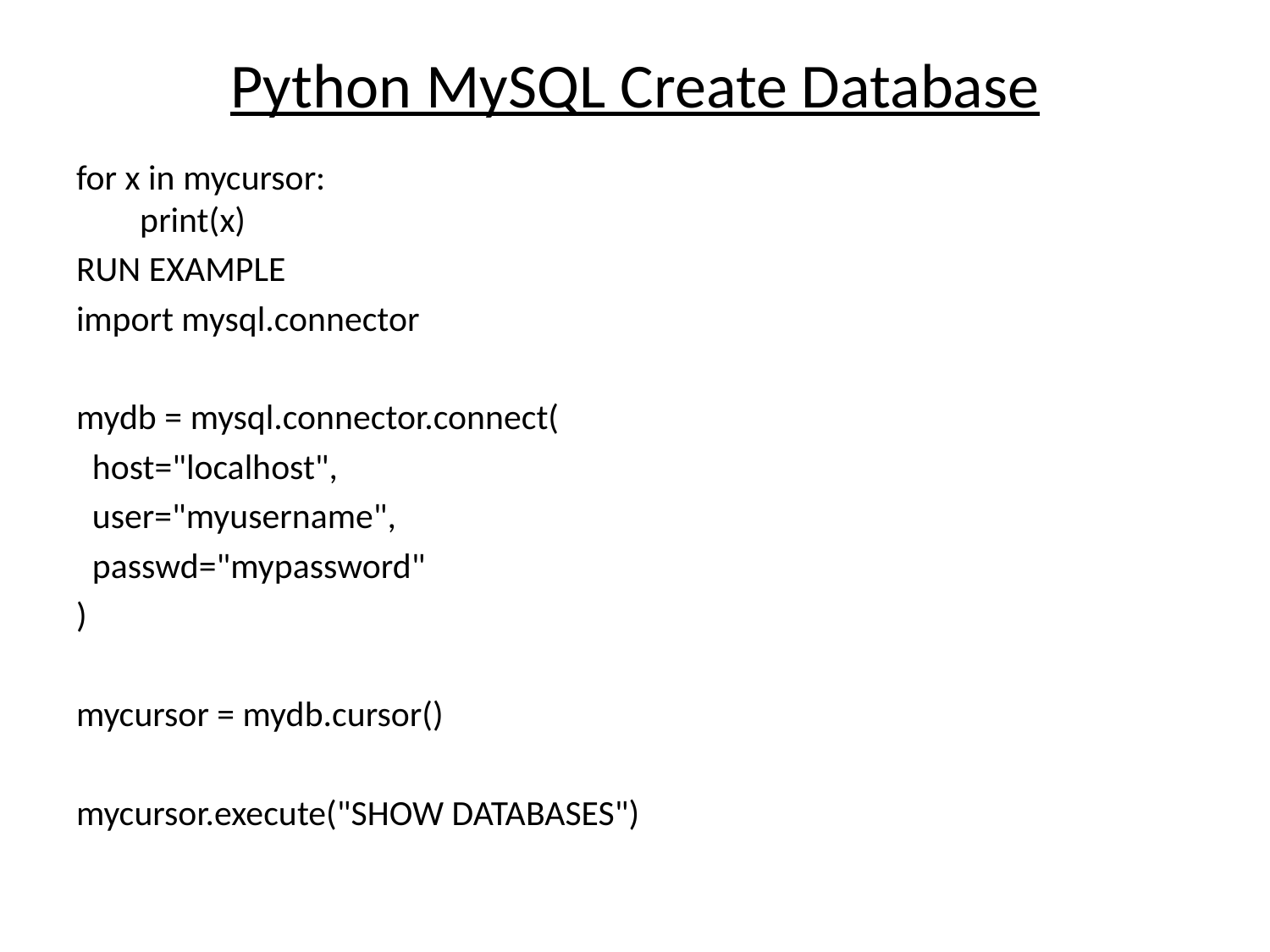

# Python MySQL Create Database
for x in mycursor:
  print(x)
RUN EXAMPLE
import mysql.connector

mydb = mysql.connector.connect(
  host="localhost",
  user="myusername",
  passwd="mypassword"
)

mycursor = mydb.cursor()

mycursor.execute("SHOW DATABASES")